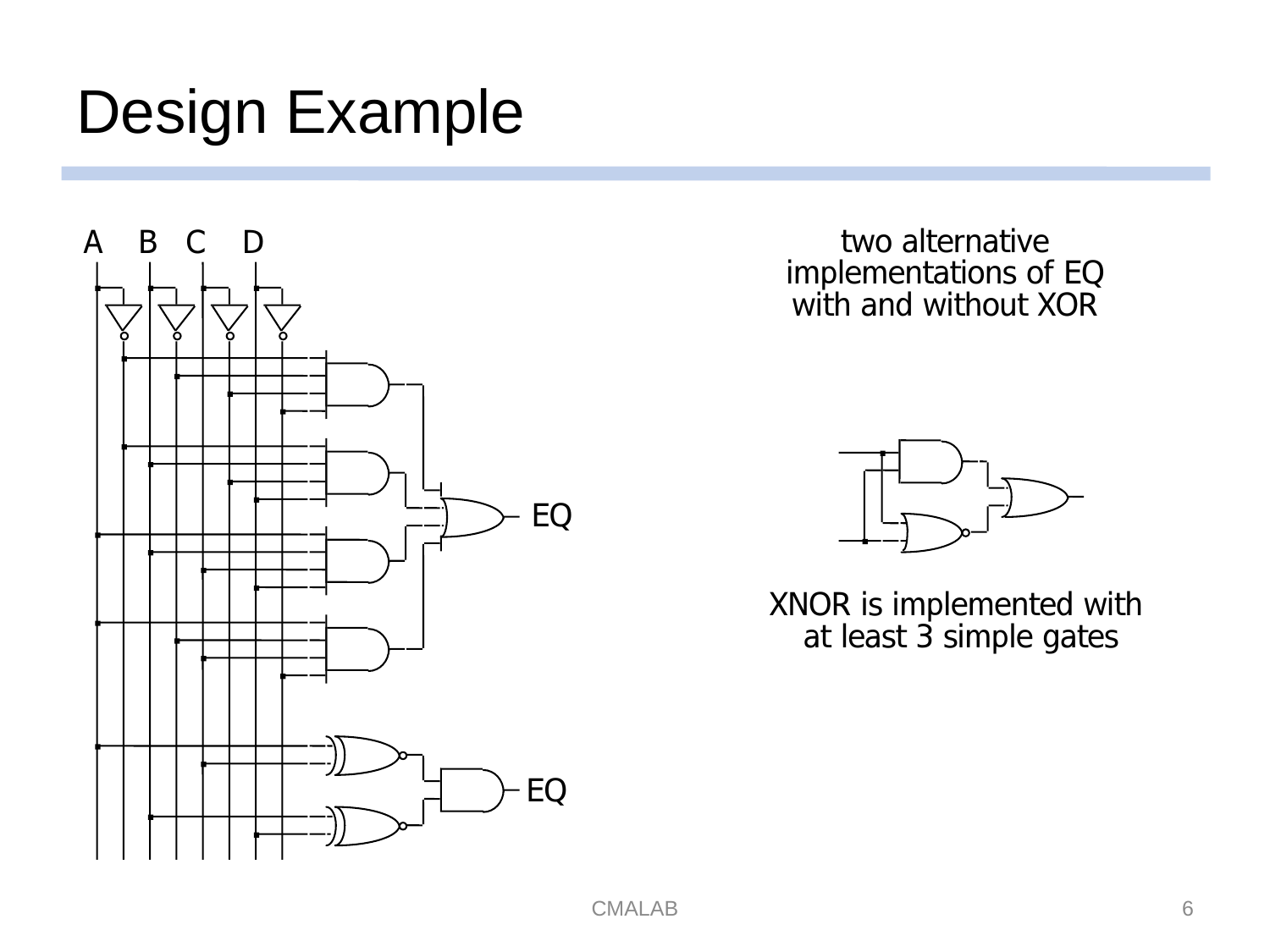

# Design Example
two alternative
implementations of EQ
with and without XOR
A	B	C	D

EQ

EQ

XNOR is implemented with
at least 3 simple gates
CMALAB
6